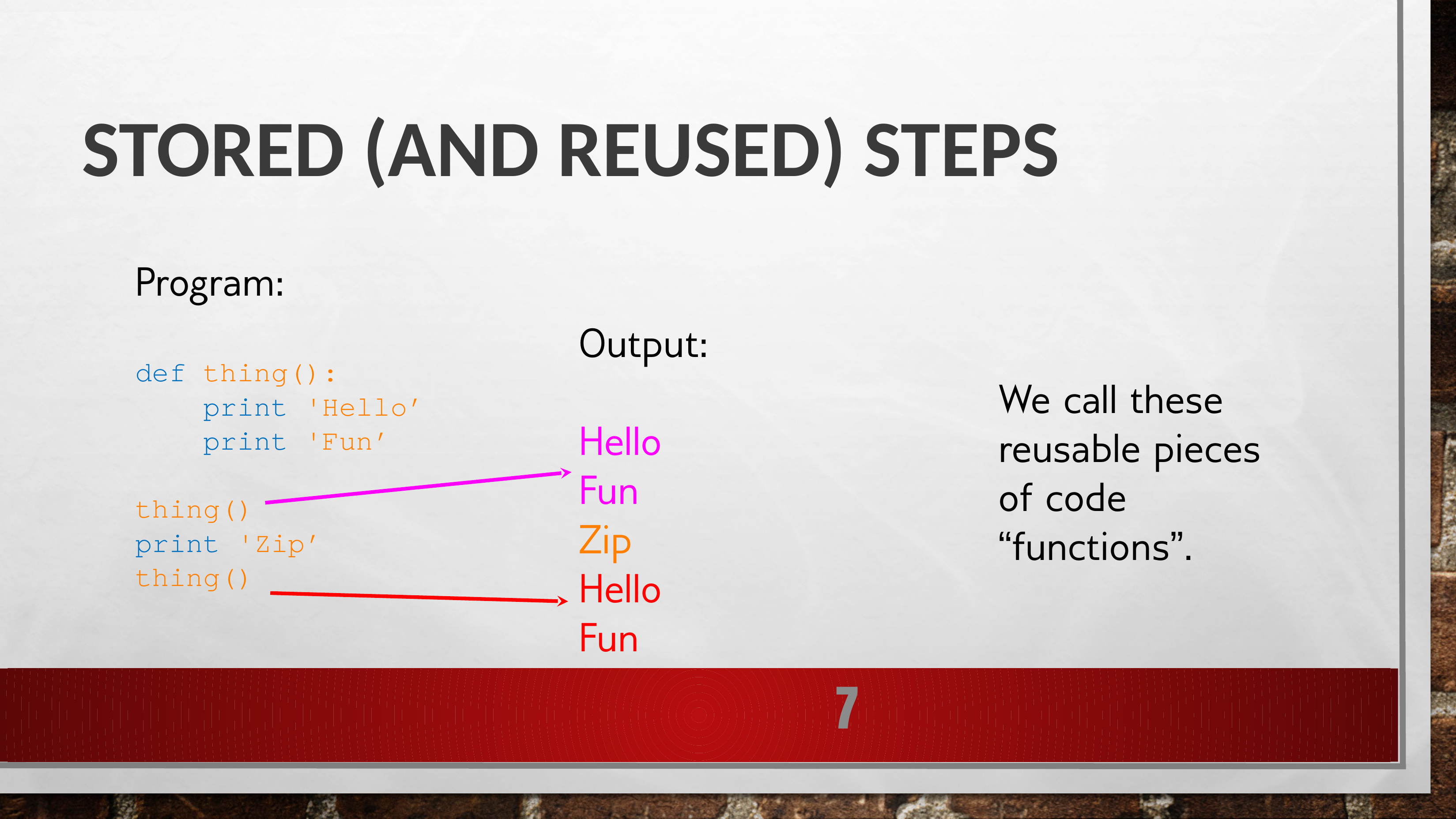

# Stored (and reused) Steps
Program:

def thing():
    print 'Hello’
    print 'Fun’

thing()
print 'Zip’
thing()
Output:

Hello
Fun
Zip
Hello
Fun
We call these reusable pieces of code “functions”.

7